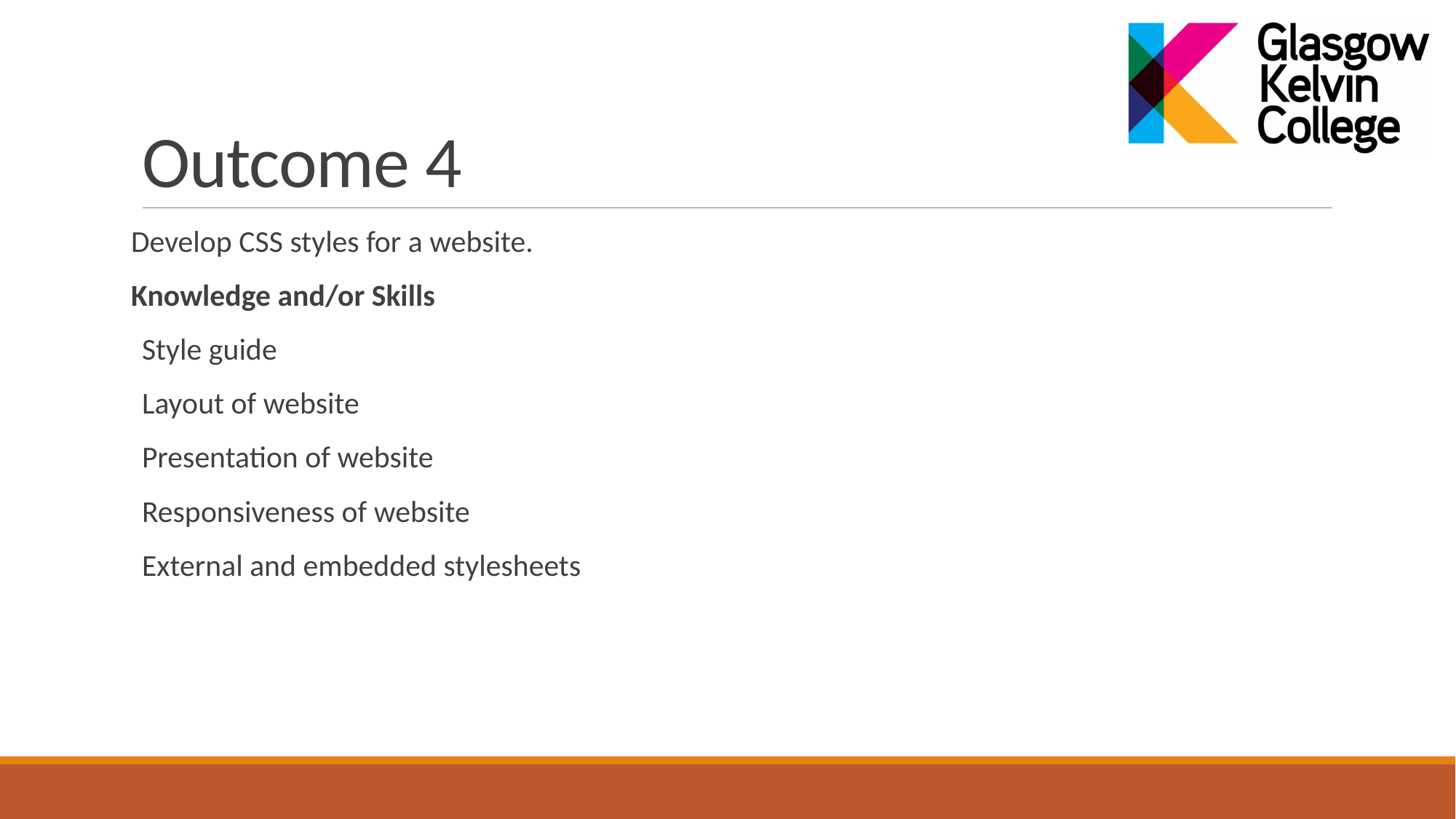

# Outcome 4
Develop CSS styles for a website.
Knowledge and/or Skills
Style guide
Layout of website
Presentation of website
Responsiveness of website
External and embedded stylesheets